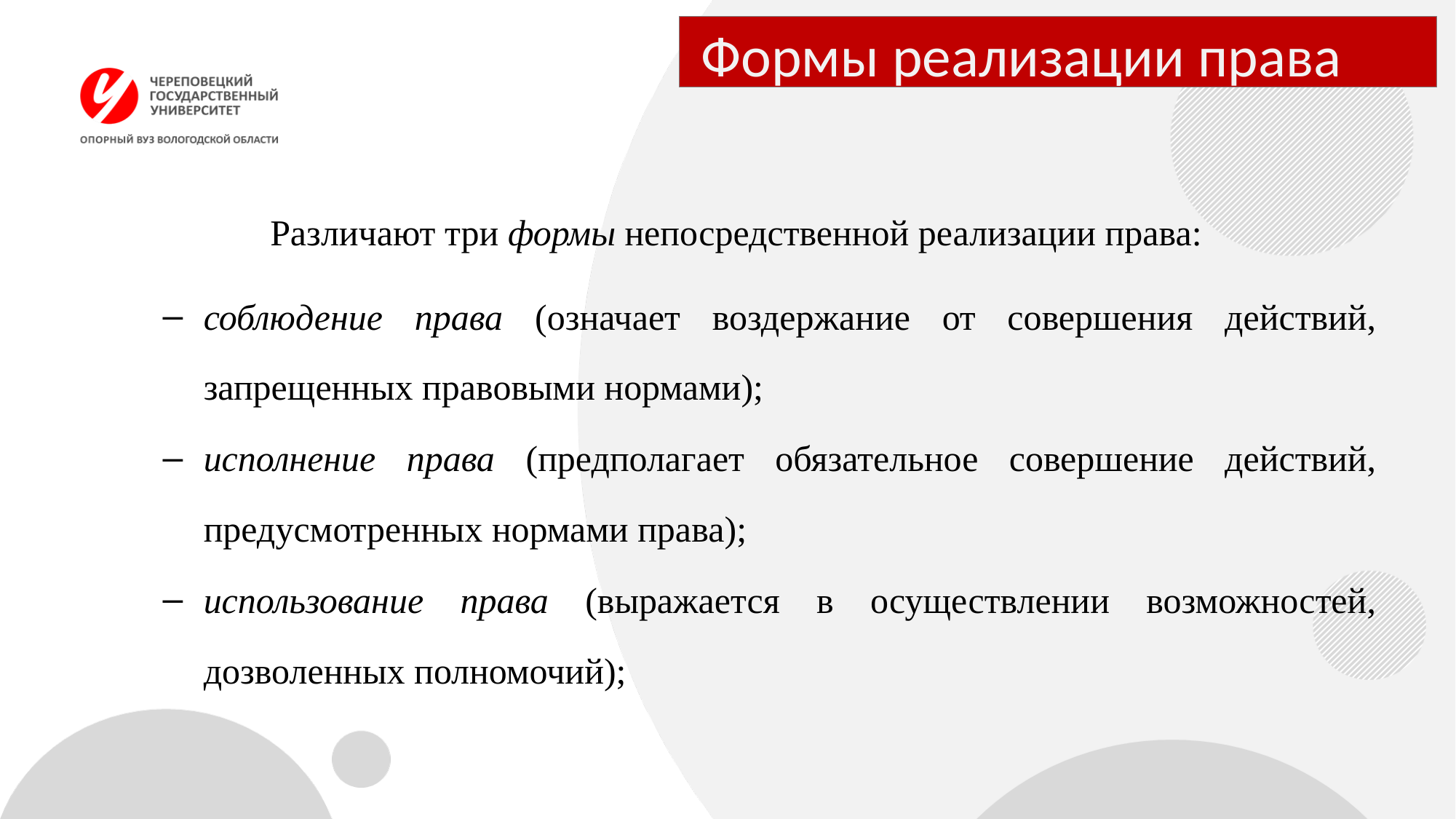

# Формы реализации права
Различают три формы непосредственной реализации права:
соблюдение права (означает воздержание от совершения действий, запрещенных правовыми нормами);
исполнение права (предполагает обязательное совершение действий, предусмотренных нормами права);
использование права (выражается в осуществлении возможностей, дозволенных полномочий);